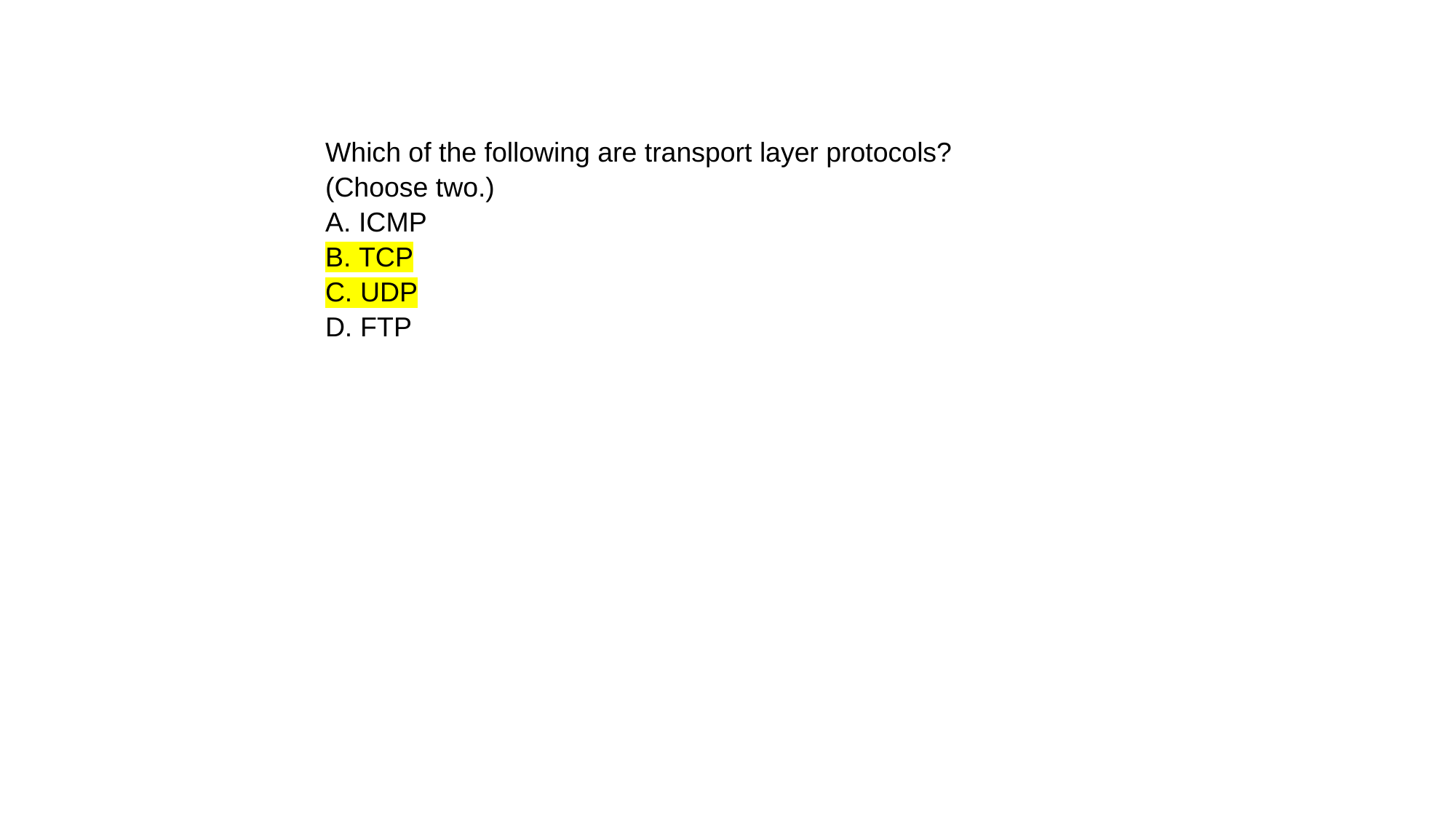

Which of the following are transport layer protocols? (Choose two.)
A. ICMP
B. TCP
C. UDP
D. FTP